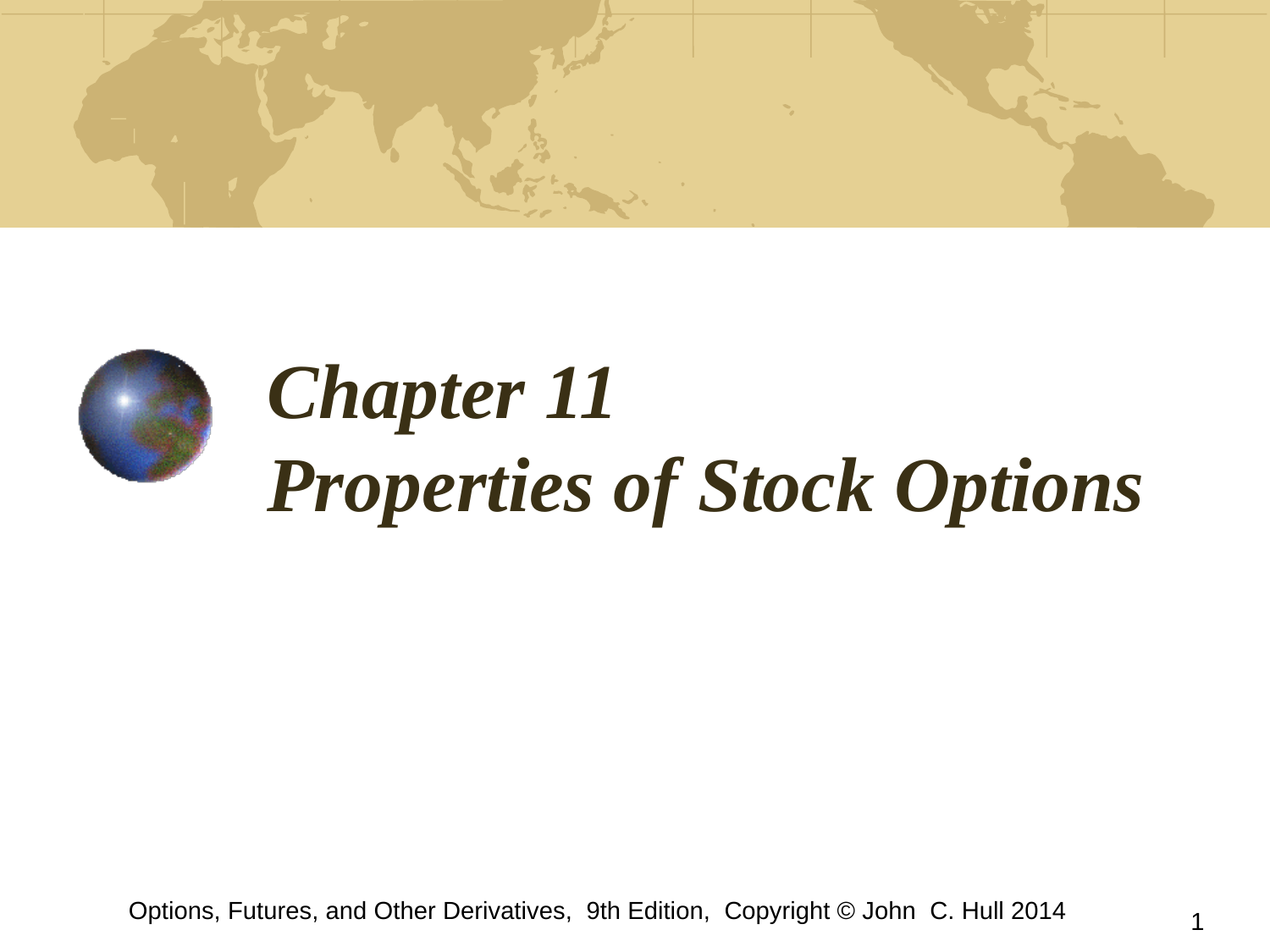

# Chapter 11 Properties of Stock Options
Options, Futures, and Other Derivatives,  9th Edition,  Copyright © John  C. Hull 2014
1